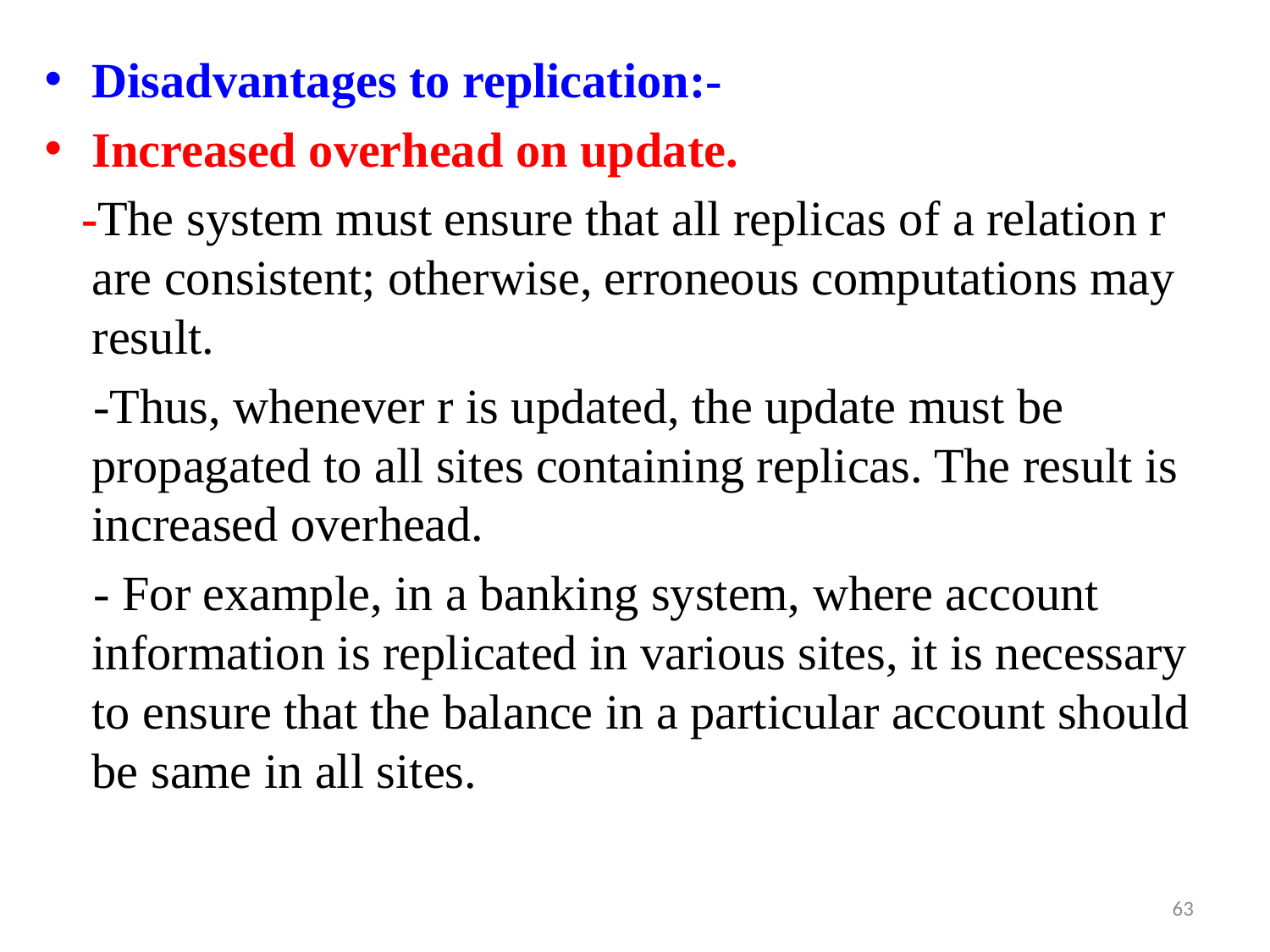

Disadvantages to replication:-
Increased overhead on update.
   -The system must ensure that all replicas of a relation r are consistent; otherwise, erroneous computations may result.
    -Thus, whenever r is updated, the update must be propagated to all sites containing replicas. The result is increased overhead.
    - For example, in a banking system, where account information is replicated in various sites, it is necessary to ensure that the balance in a particular account should be same in all sites.
63